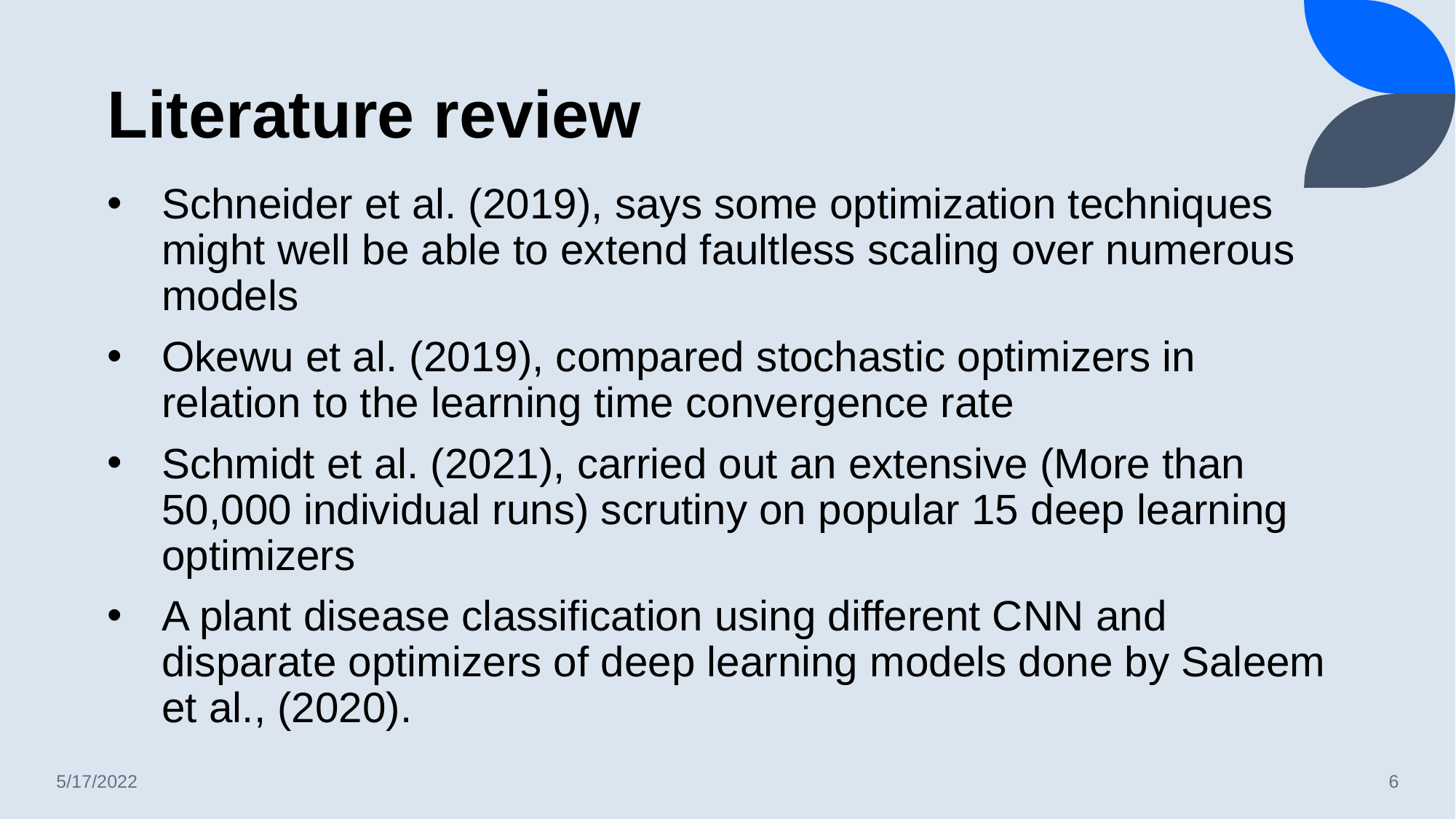

# Literature review
Schneider et al. (2019), says some optimization techniques might well be able to extend faultless scaling over numerous models
Okewu et al. (2019), compared stochastic optimizers in relation to the learning time convergence rate
Schmidt et al. (2021), carried out an extensive (More than 50,000 individual runs) scrutiny on popular 15 deep learning optimizers
A plant disease classification using different CNN and disparate optimizers of deep learning models done by Saleem et al., (2020).

5/17/2022
6